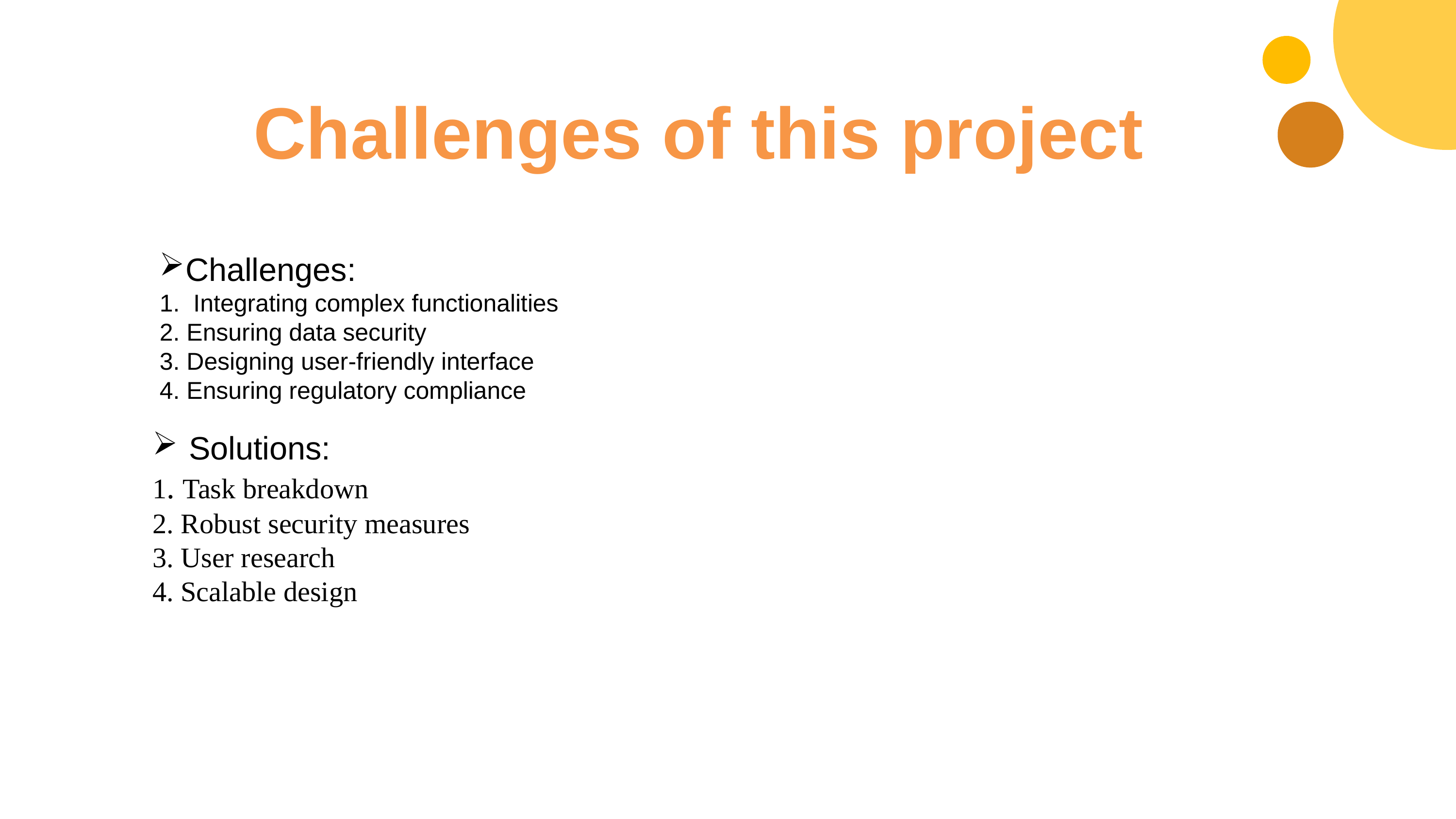

Challenges of this project

Challenges:
1.  Integrating complex functionalities
2. Ensuring data security
3. Designing user-friendly interface
4. Ensuring regulatory compliance
Solutions:
1. Task breakdown
2. Robust security measures
3. User research
4. Scalable design